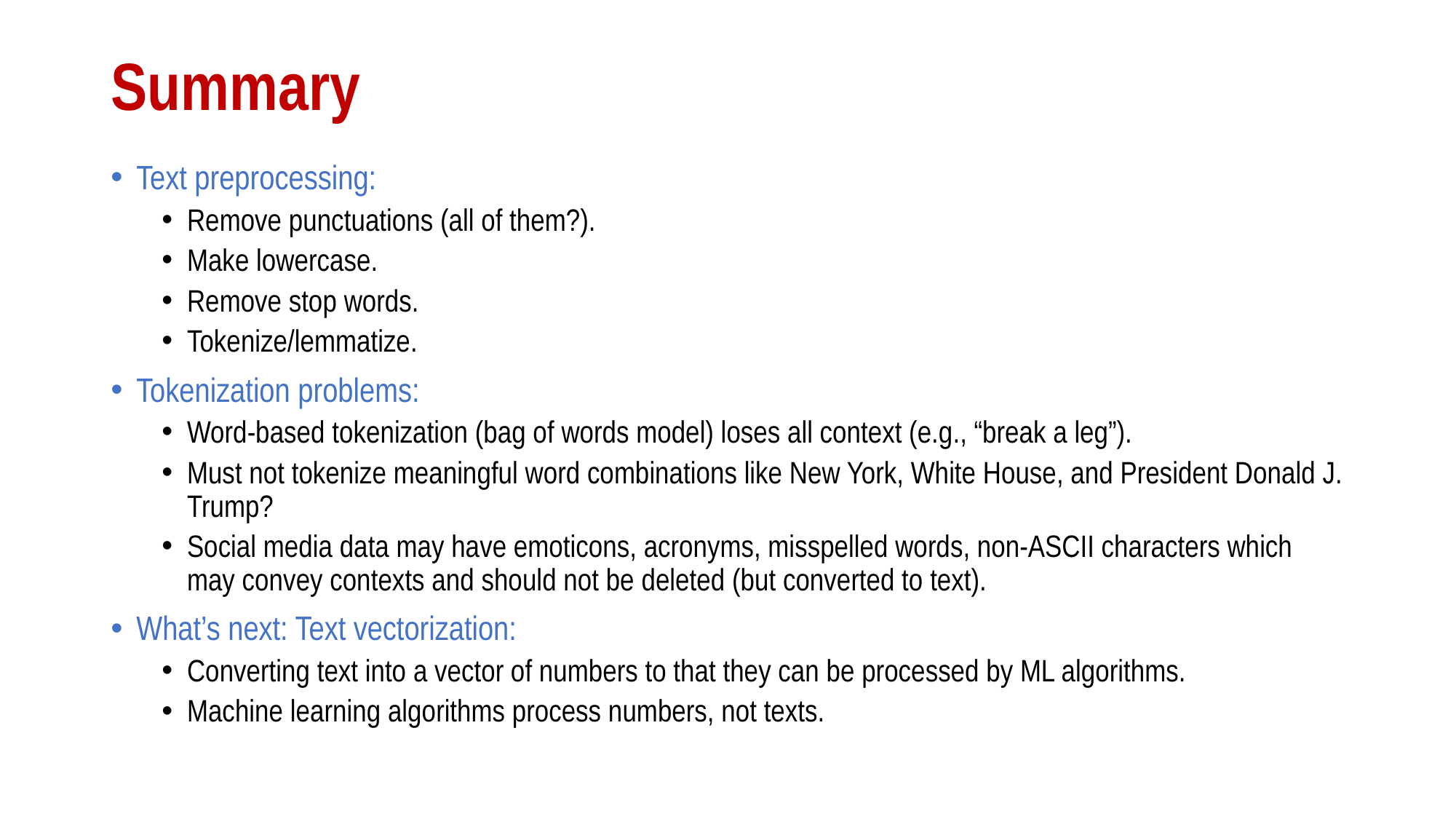

# Summary
Text preprocessing:
Remove punctuations (all of them?).
Make lowercase.
Remove stop words.
Tokenize/lemmatize.
Tokenization problems:
Word-based tokenization (bag of words model) loses all context (e.g., “break a leg”).
Must not tokenize meaningful word combinations like New York, White House, and President Donald J. Trump?
Social media data may have emoticons, acronyms, misspelled words, non-ASCII characters which may convey contexts and should not be deleted (but converted to text).
What’s next: Text vectorization:
Converting text into a vector of numbers to that they can be processed by ML algorithms.
Machine learning algorithms process numbers, not texts.